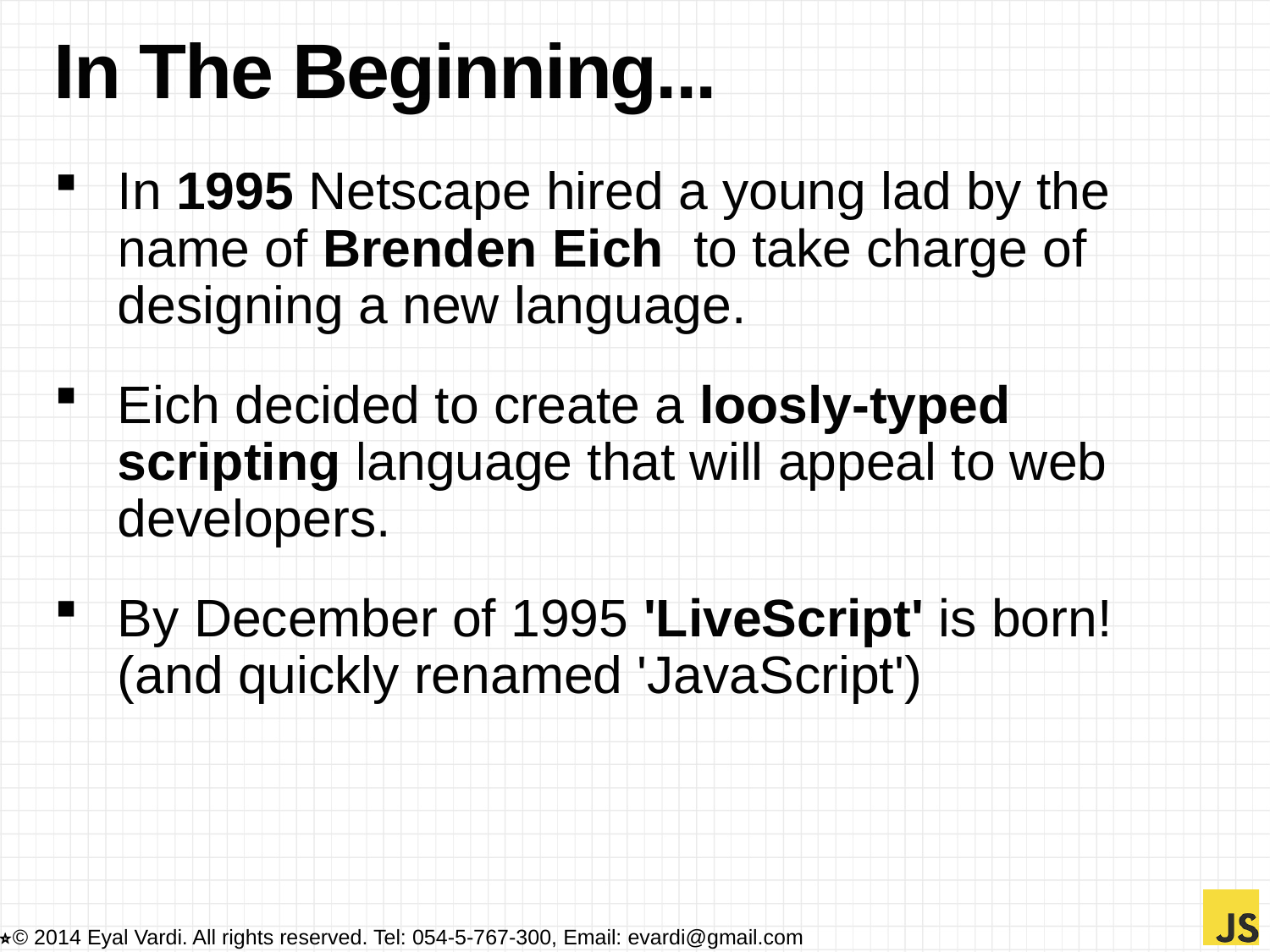

# In The Beginning...
In 1995 Netscape hired a young lad by the name of Brenden Eich  to take charge of designing a new language.

Eich decided to create a loosly-typed scripting language that will appeal to web developers.

By December of 1995 'LiveScript' is born! (and quickly renamed 'JavaScript')